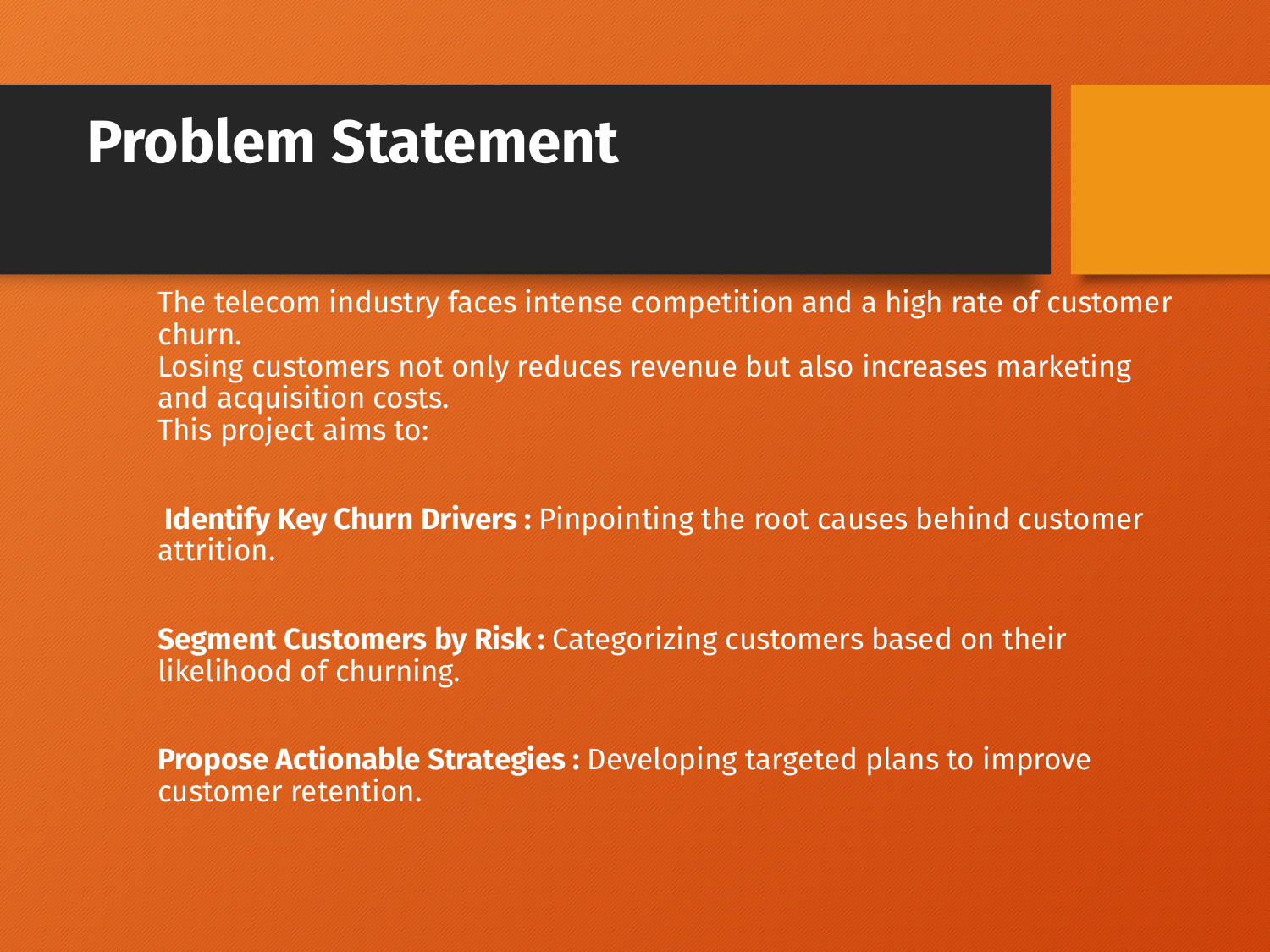

# Problem Statement

The telecom industry faces intense competition and a high rate of customer churn.
Losing customers not only reduces revenue but also increases marketing and acquisition costs.
This project aims to:

 Identify Key Churn Drivers : Pinpointing the root causes behind customer attrition.

Segment Customers by Risk : Categorizing customers based on their likelihood of churning.

Propose Actionable Strategies : Developing targeted plans to improve customer retention.